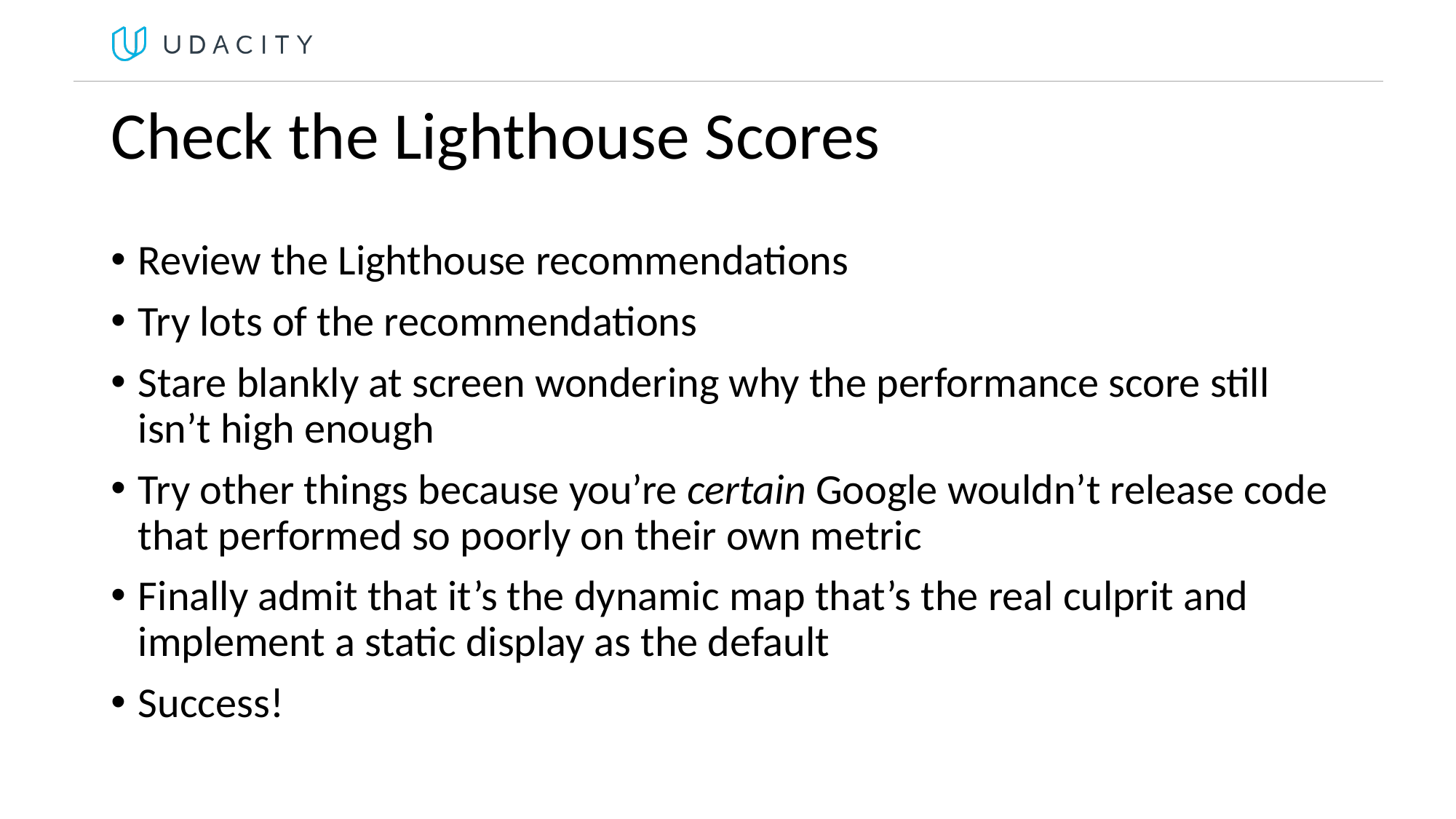

# Check the Lighthouse Scores
Review the Lighthouse recommendations
Try lots of the recommendations
Stare blankly at screen wondering why the performance score still isn’t high enough
Try other things because you’re certain Google wouldn’t release code that performed so poorly on their own metric
Finally admit that it’s the dynamic map that’s the real culprit and implement a static display as the default
Success!